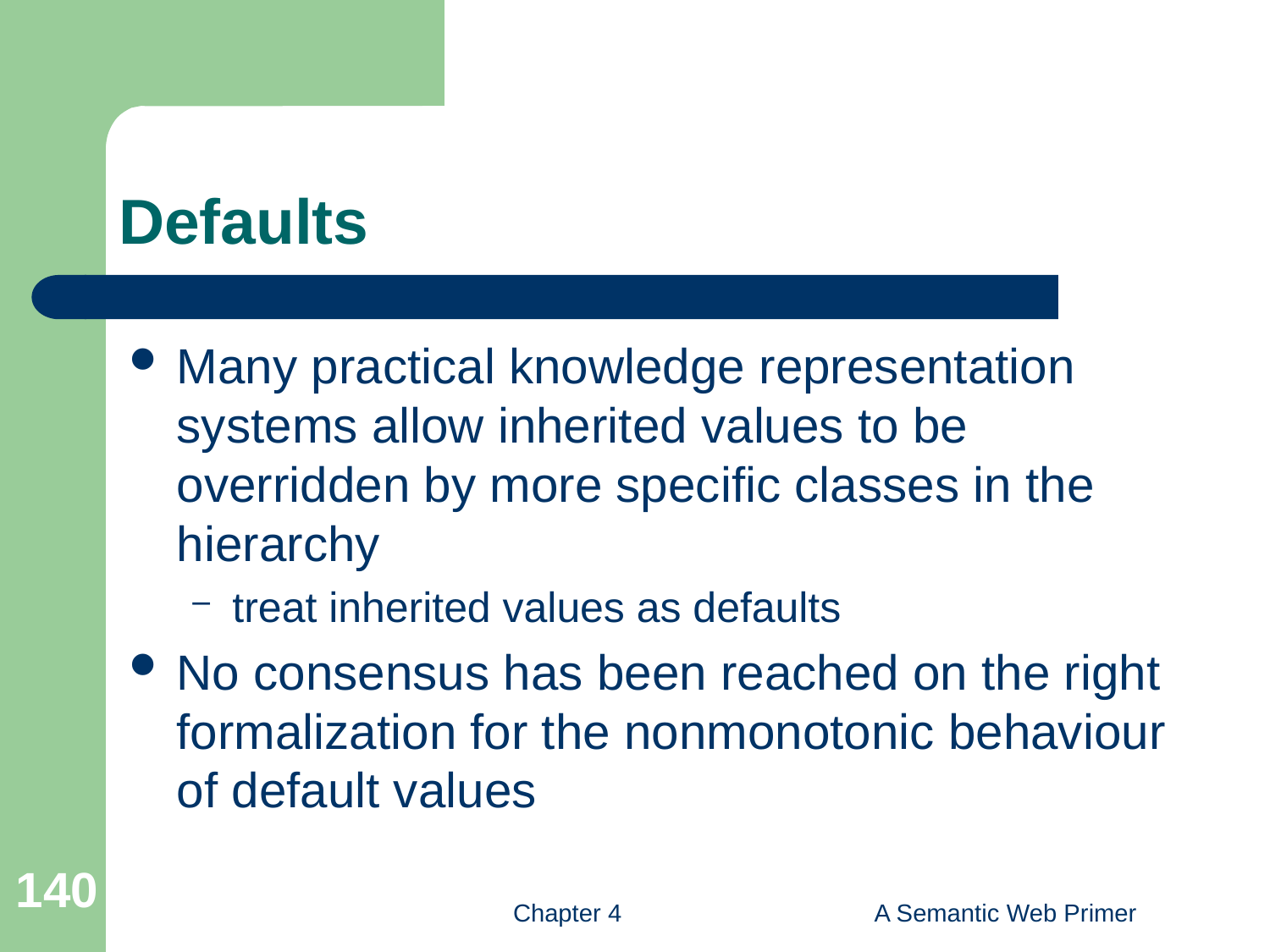

# Defaults
Many practical knowledge representation systems allow inherited values to be overridden by more specific classes in the hierarchy
treat inherited values as defaults
No consensus has been reached on the right formalization for the nonmonotonic behaviour of default values
140
Chapter 4
A Semantic Web Primer